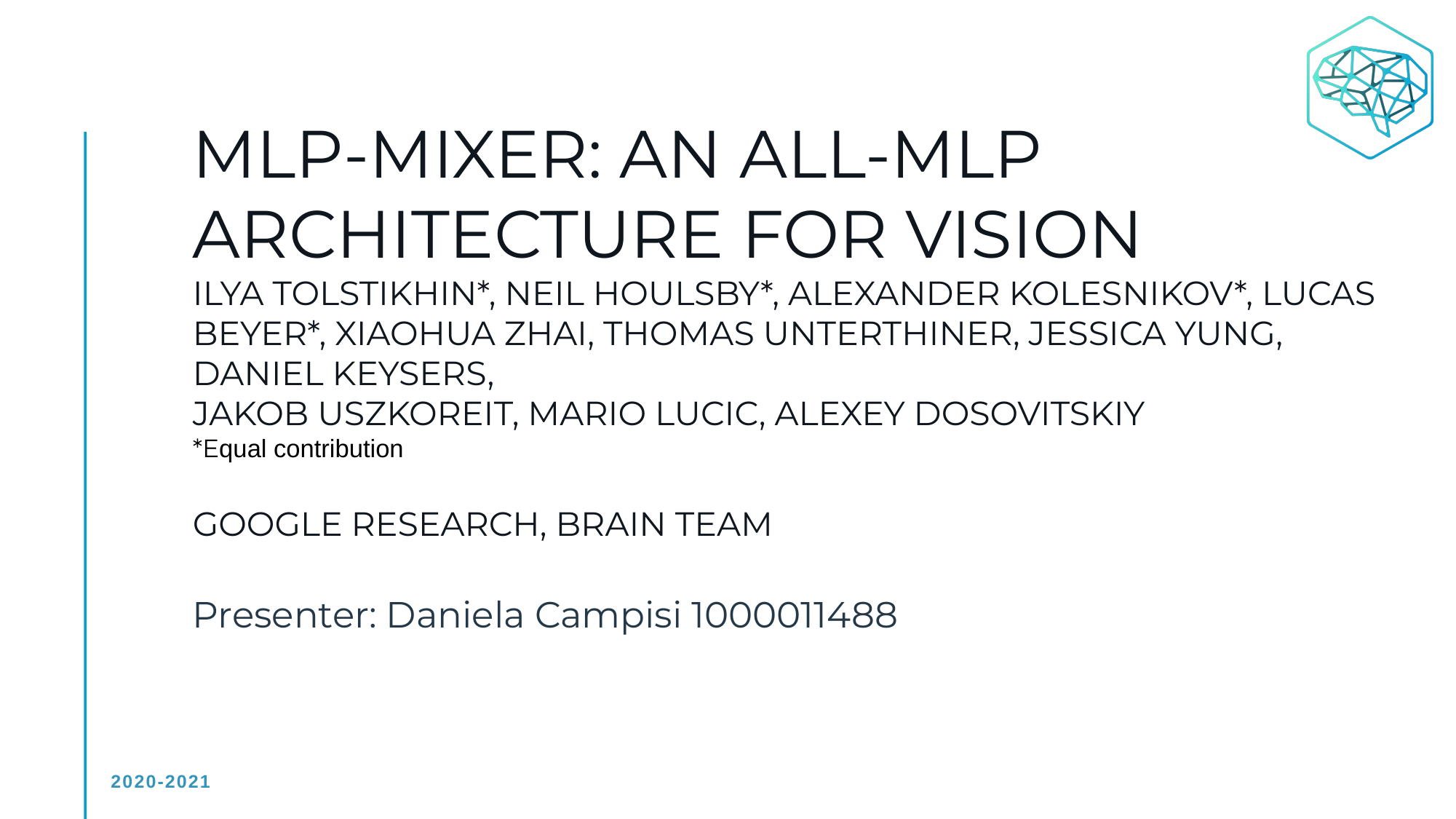

# MLP-Mixer: An all-MLP Architecture for Vision Ilya Tolstikhin*, Neil Houlsby*, Alexander Kolesnikov*, Lucas Beyer*, Xiaohua Zhai, Thomas Unterthiner, Jessica Yung, Daniel Keysers, Jakob Uszkoreit, Mario Lucic, Alexey Dosovitskiy *Equal contribution Google Research, brain team
Presenter: Daniela Campisi 1000011488
2020-2021